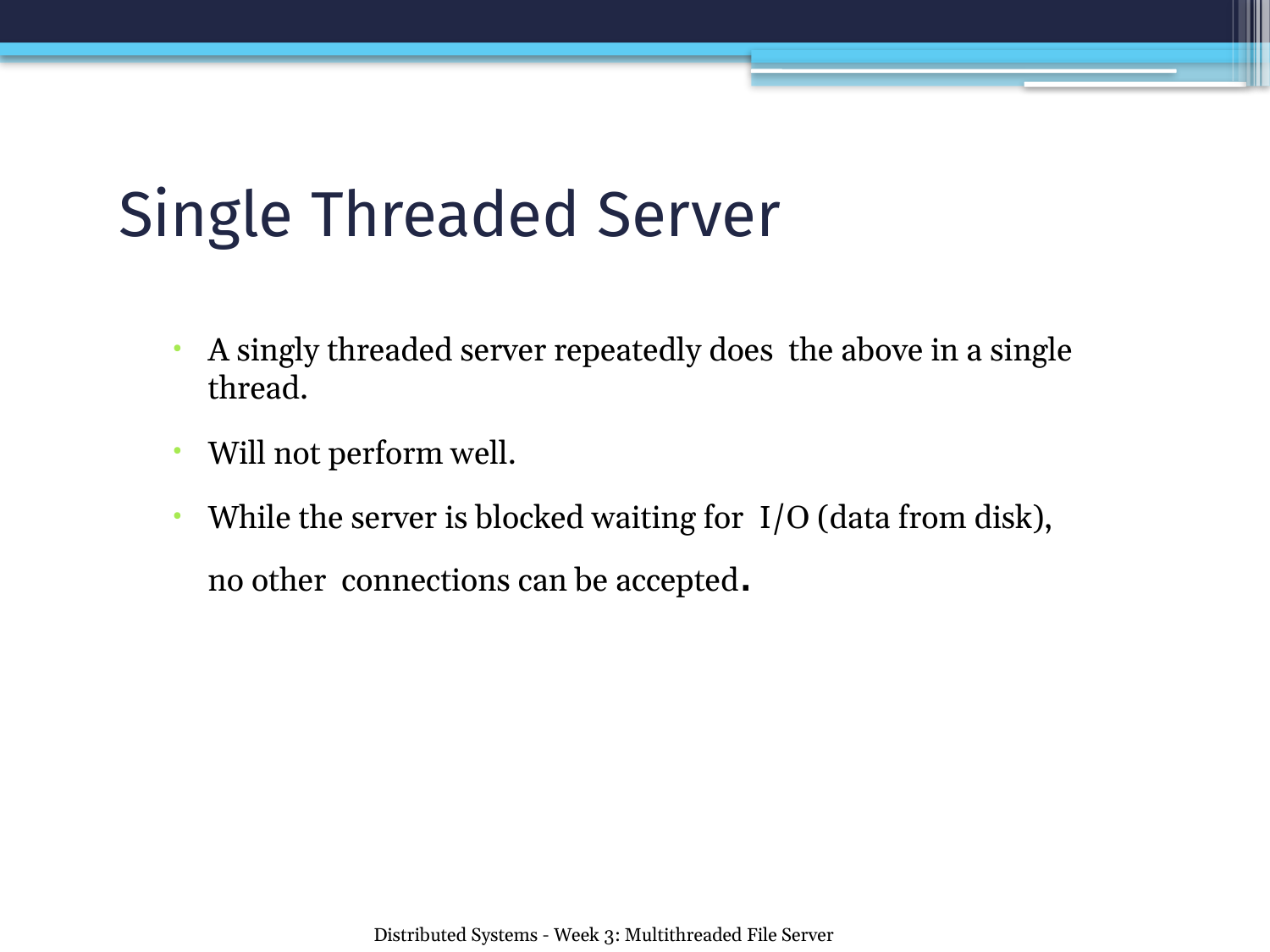

# Single Threaded Server
A singly threaded server repeatedly does  the above in a single thread.
Will not perform well.
While the server is blocked waiting for  I/O (data from disk), no other  connections can be accepted.
Distributed Systems - Week 3: Multithreaded File Server